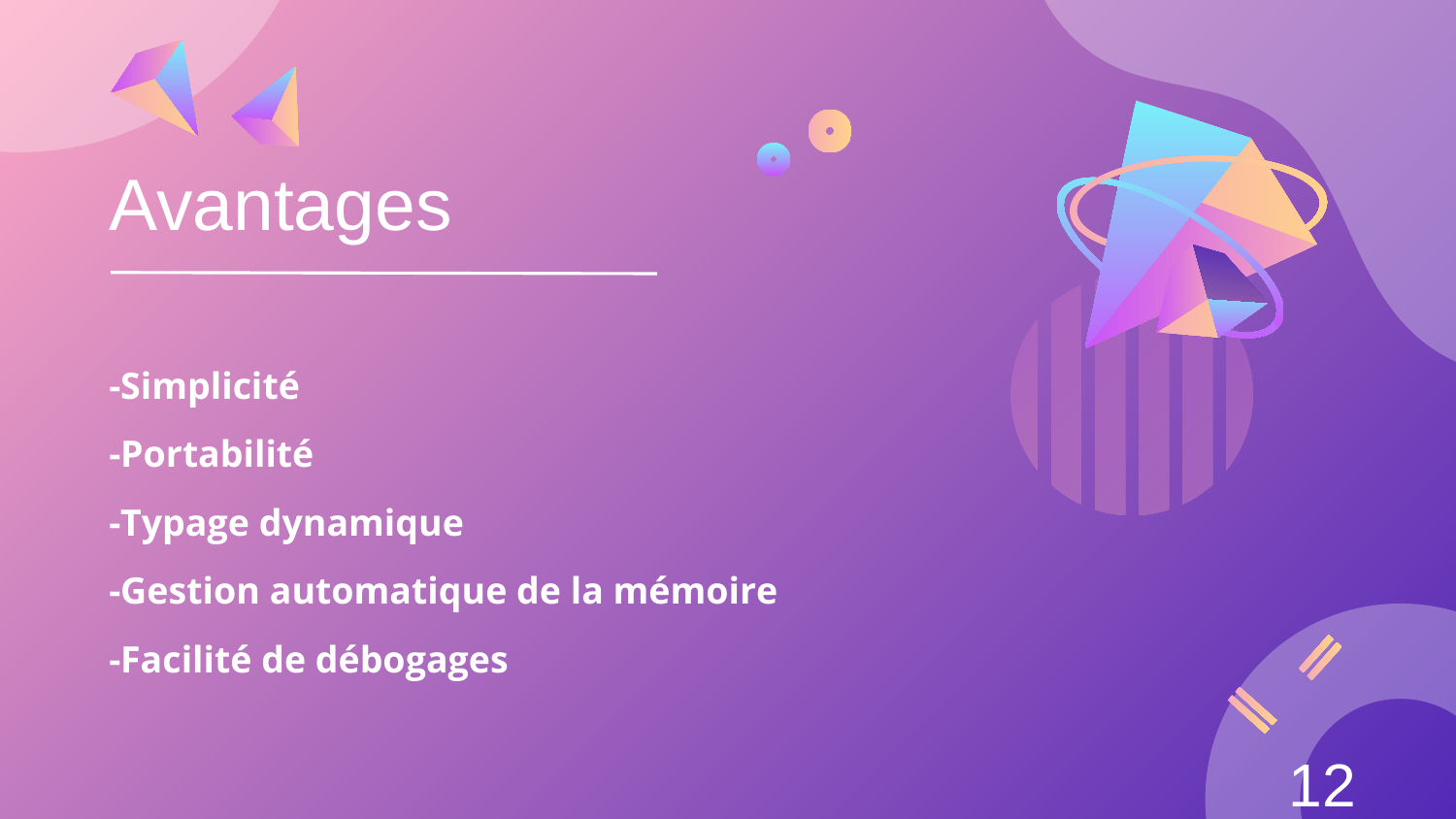

# Avantages

-Simplicité
-Portabilité
-Typage dynamique
-Gestion automatique de la mémoire
-Facilité de débogages

12